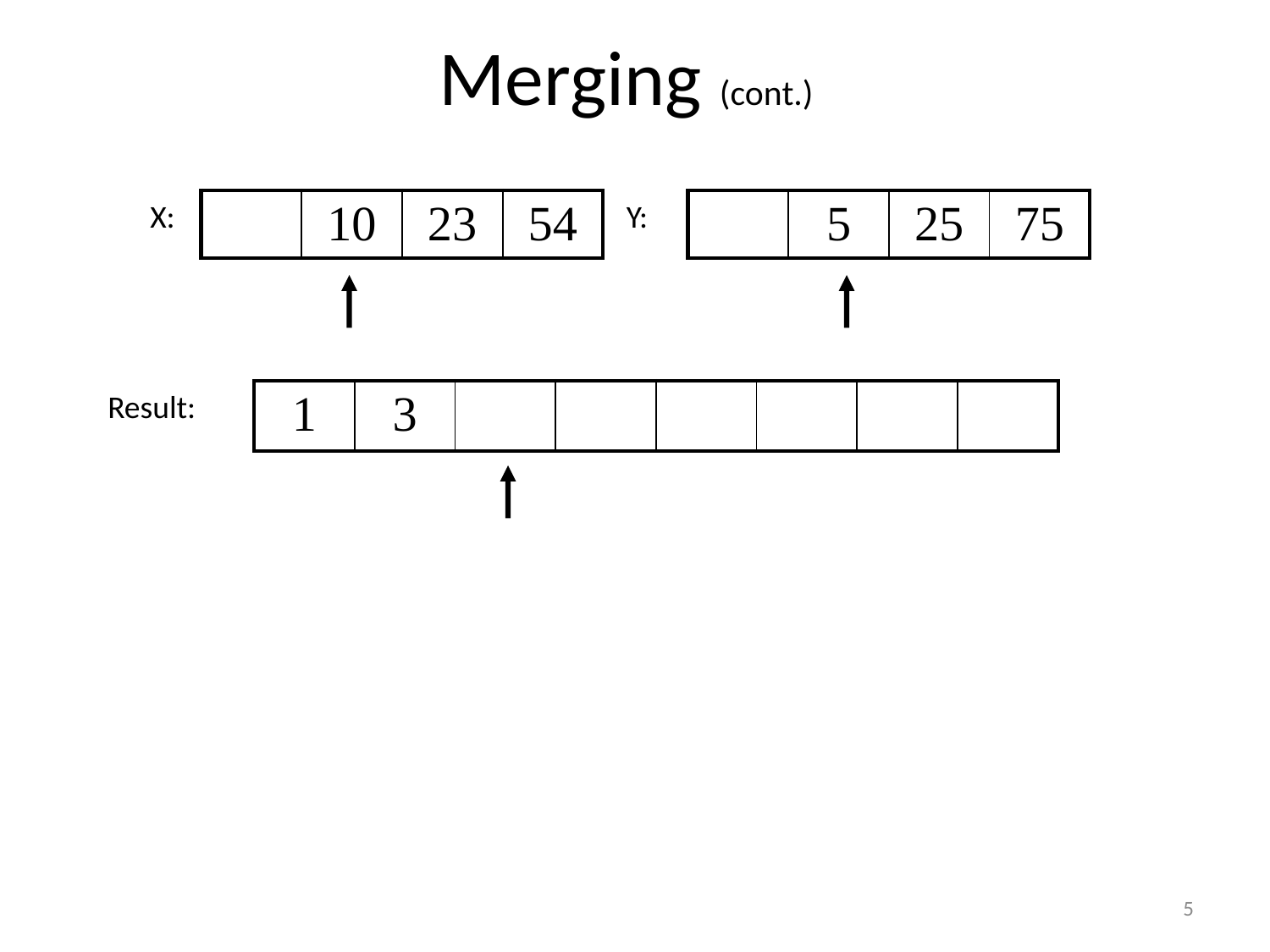

# Merging (cont.)
X:
|  | 10 | 23 | 54 |
| --- | --- | --- | --- |
Y:
|  | 5 | 25 | 75 |
| --- | --- | --- | --- |

Result:
| 1 | 3 |  |  |  |  |  |  |
| --- | --- | --- | --- | --- | --- | --- | --- |

5